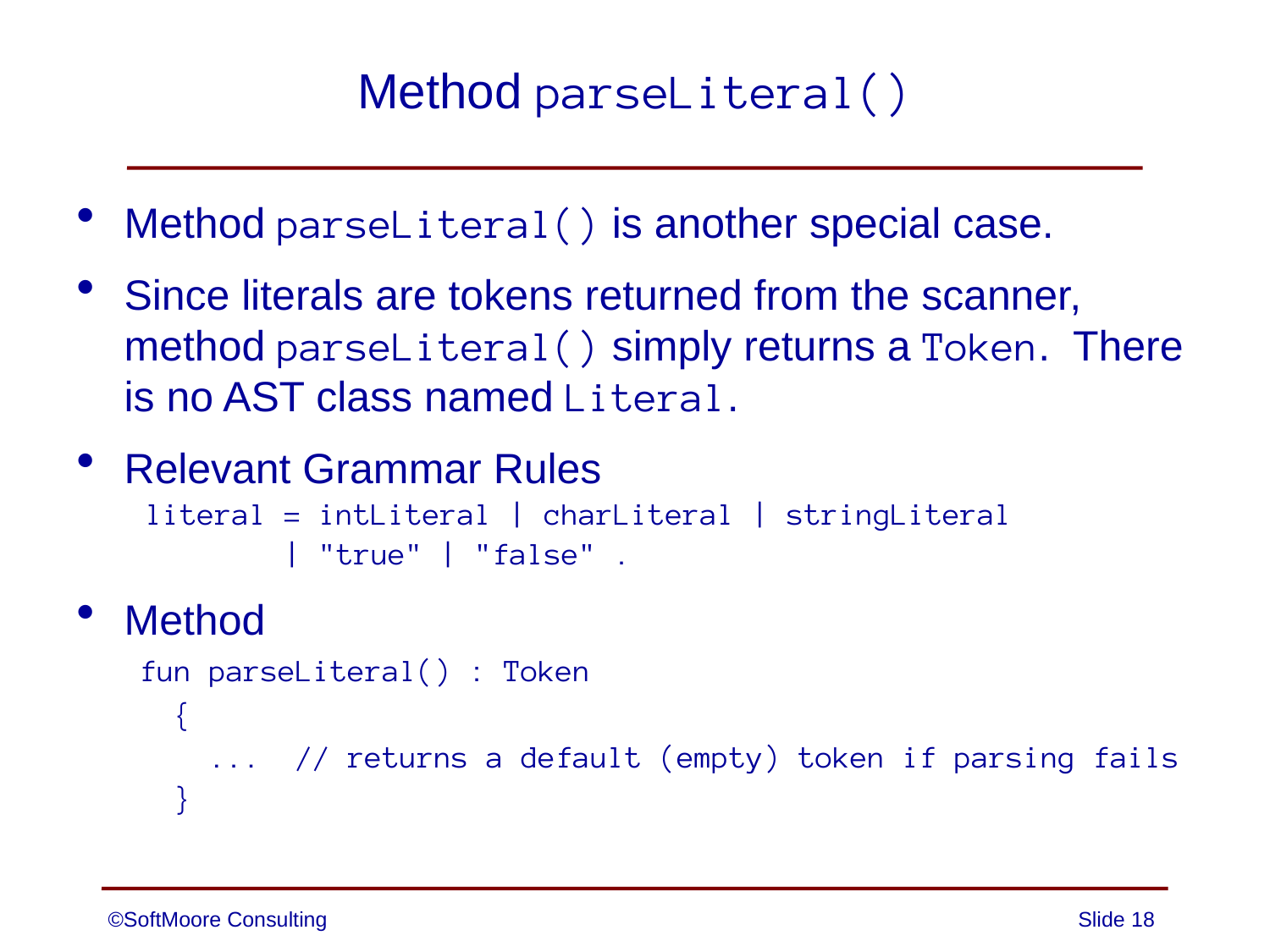

# Method parseLiteral()
Method parseLiteral() is another special case.
Since literals are tokens returned from the scanner, method parseLiteral() simply returns a Token.  There is no AST class named Literal.
Relevant Grammar Rules
    literal = intLiteral | charLiteral | stringLiteral
            | "true" | "false" .
Method
fun parseLiteral() : Token
  {
    ...  // returns a default (empty) token if parsing fails
  }
©SoftMoore Consulting
Slide 18